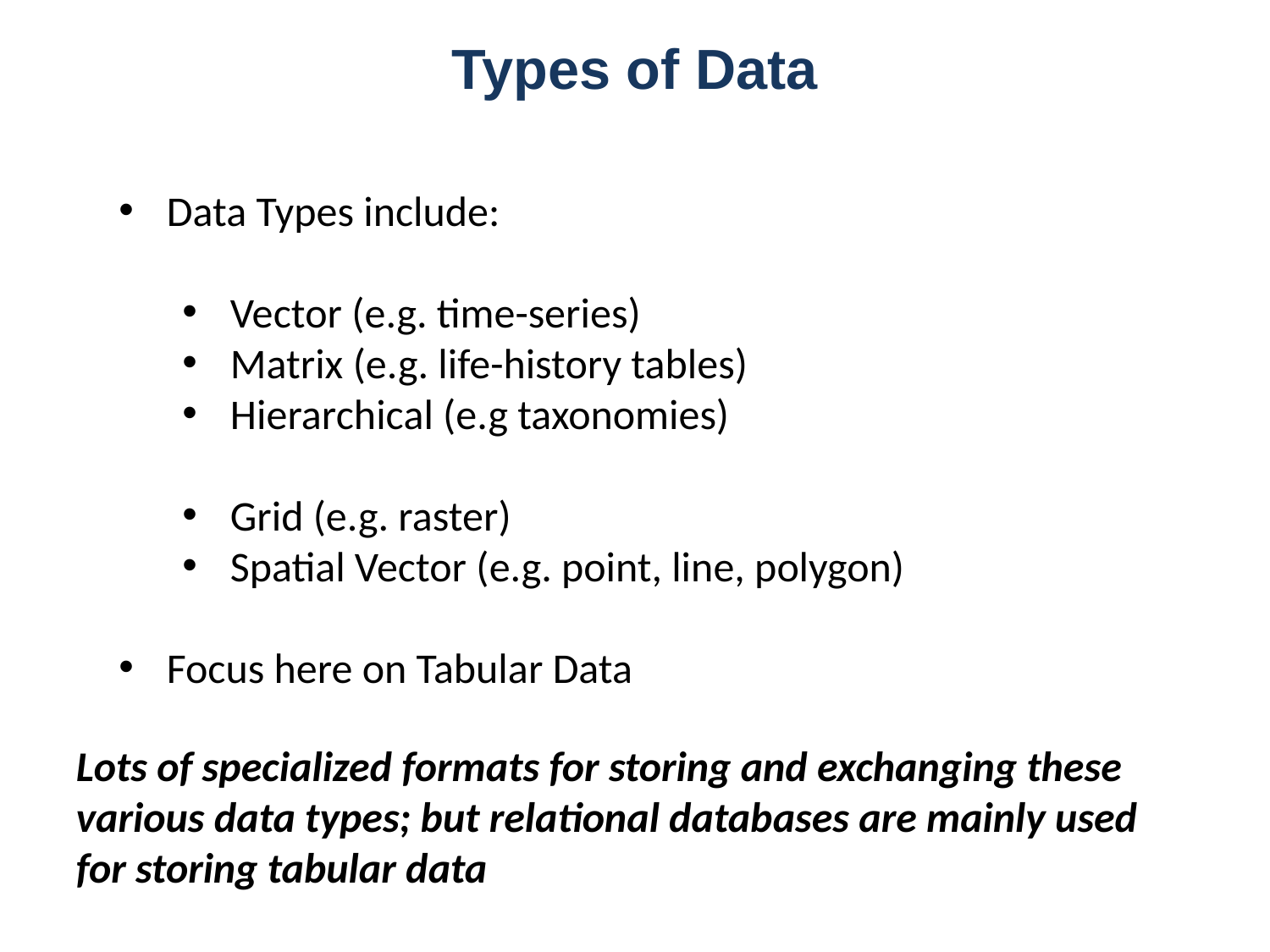

# Types of Data

Data Types include:

Vector (e.g. time-series)
Matrix (e.g. life-history tables)
Hierarchical (e.g taxonomies)

Grid (e.g. raster)
Spatial Vector (e.g. point, line, polygon)
Focus here on Tabular Data

Lots of specialized formats for storing and exchanging these various data types; but relational databases are mainly used for storing tabular data